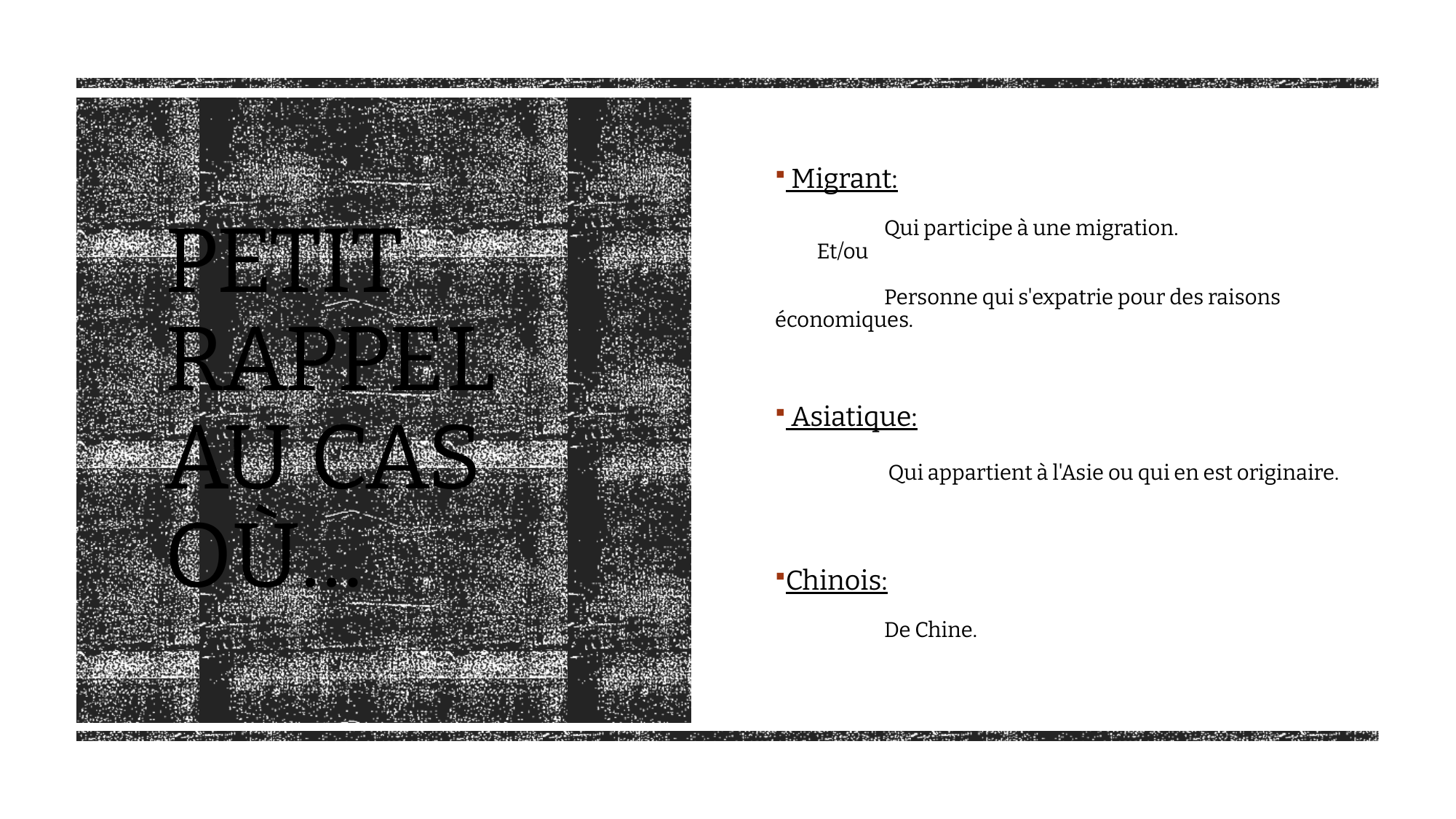

Migrant:

	Qui participe à une migration.
          Et/ou

	Personne qui s'expatrie pour des raisons 	économiques.

 Asiatique:

	 Qui appartient à l'Asie ou qui en est originaire.

Chinois:

	De Chine.

Petit rappel au cas où…